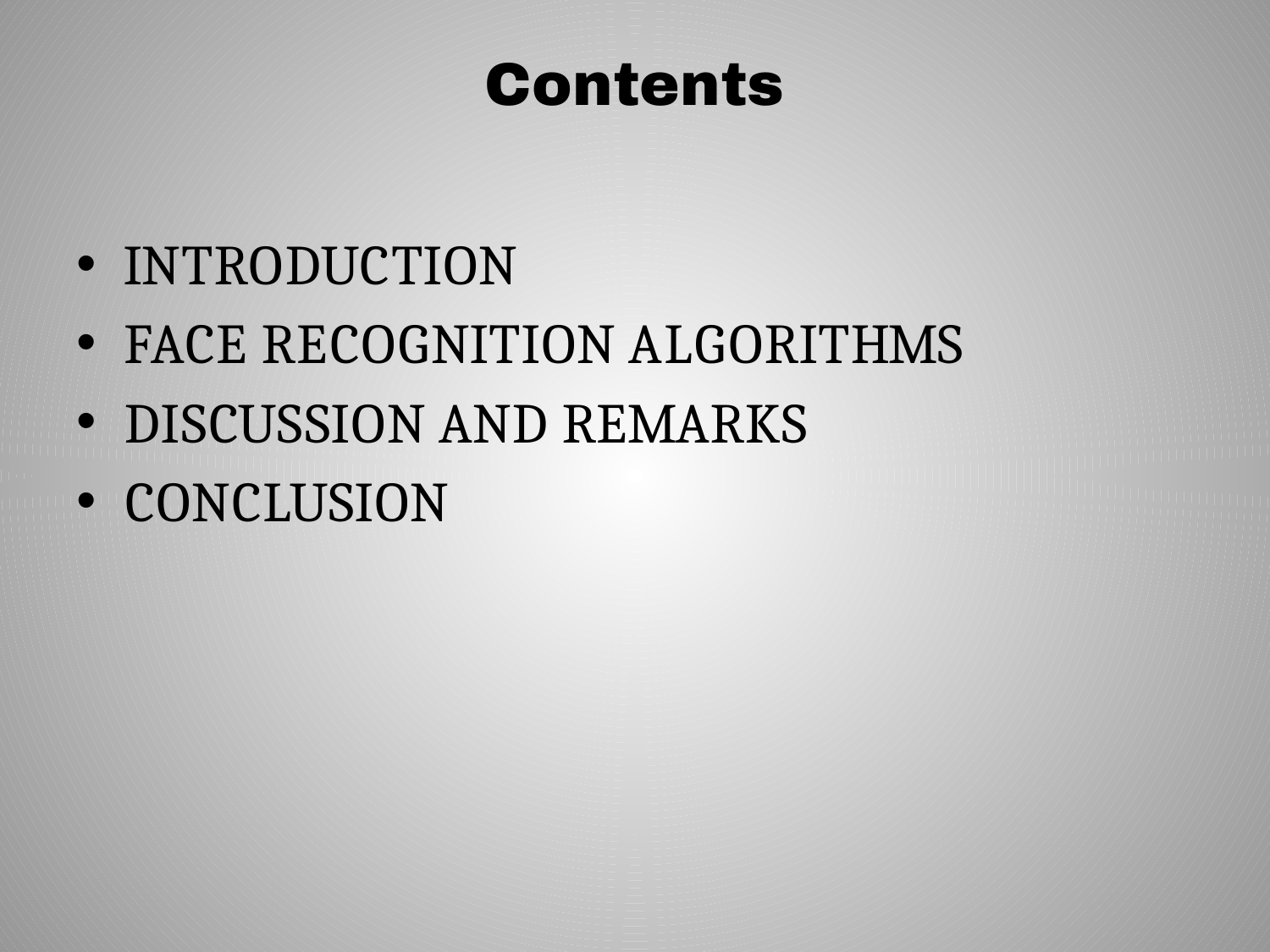

# Contents
INTRODUCTION
FACE RECOGNITION ALGORITHMS
DISCUSSION AND REMARKS
CONCLUSION